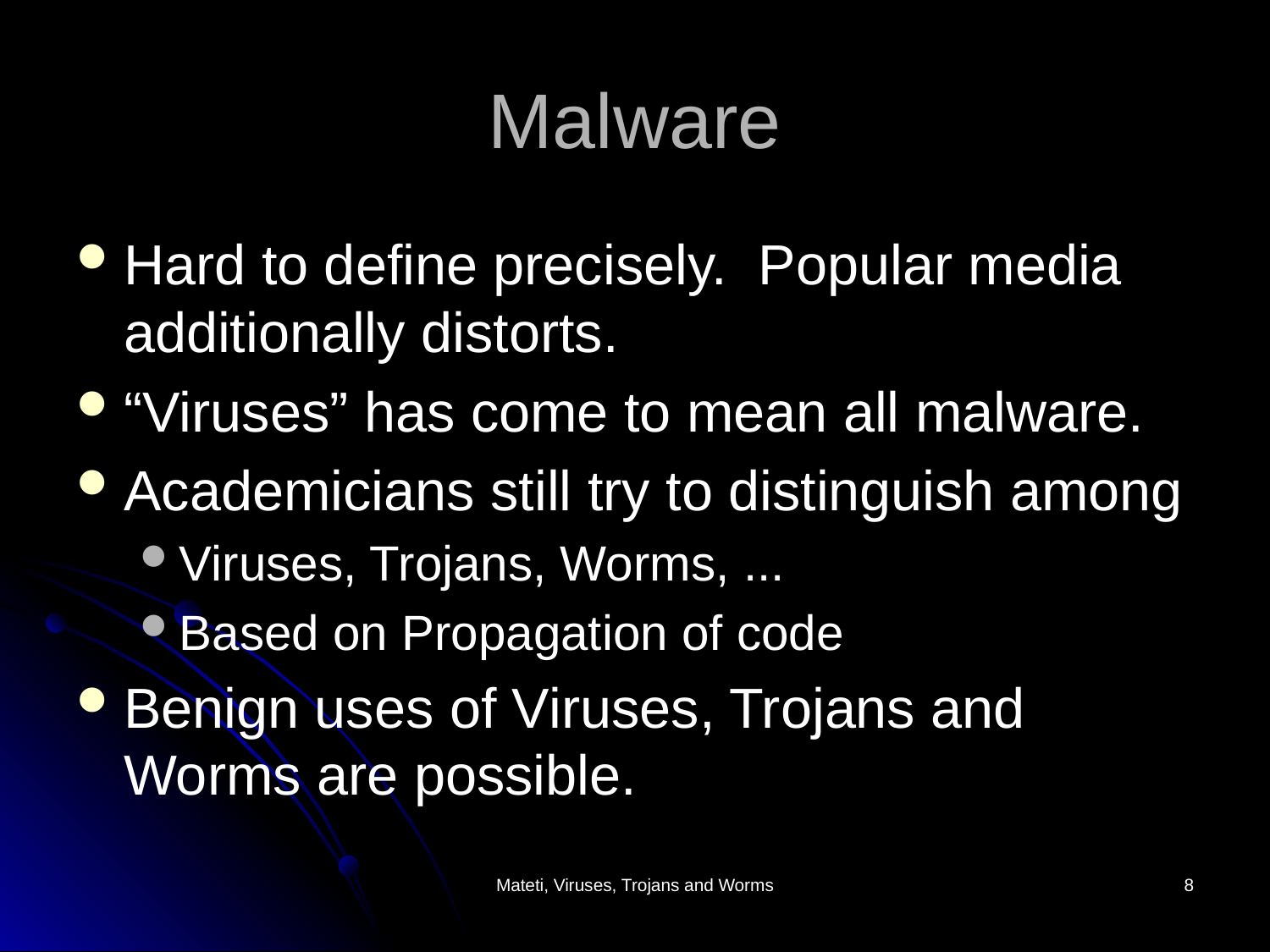

# Malware
Hard to define precisely.  Popular media additionally distorts.
“Viruses” has come to mean all malware.
Academicians still try to distinguish among
Viruses, Trojans, Worms, ...
Based on Propagation of code
Benign uses of Viruses, Trojans and Worms are possible.
Mateti, Viruses, Trojans and Worms
8